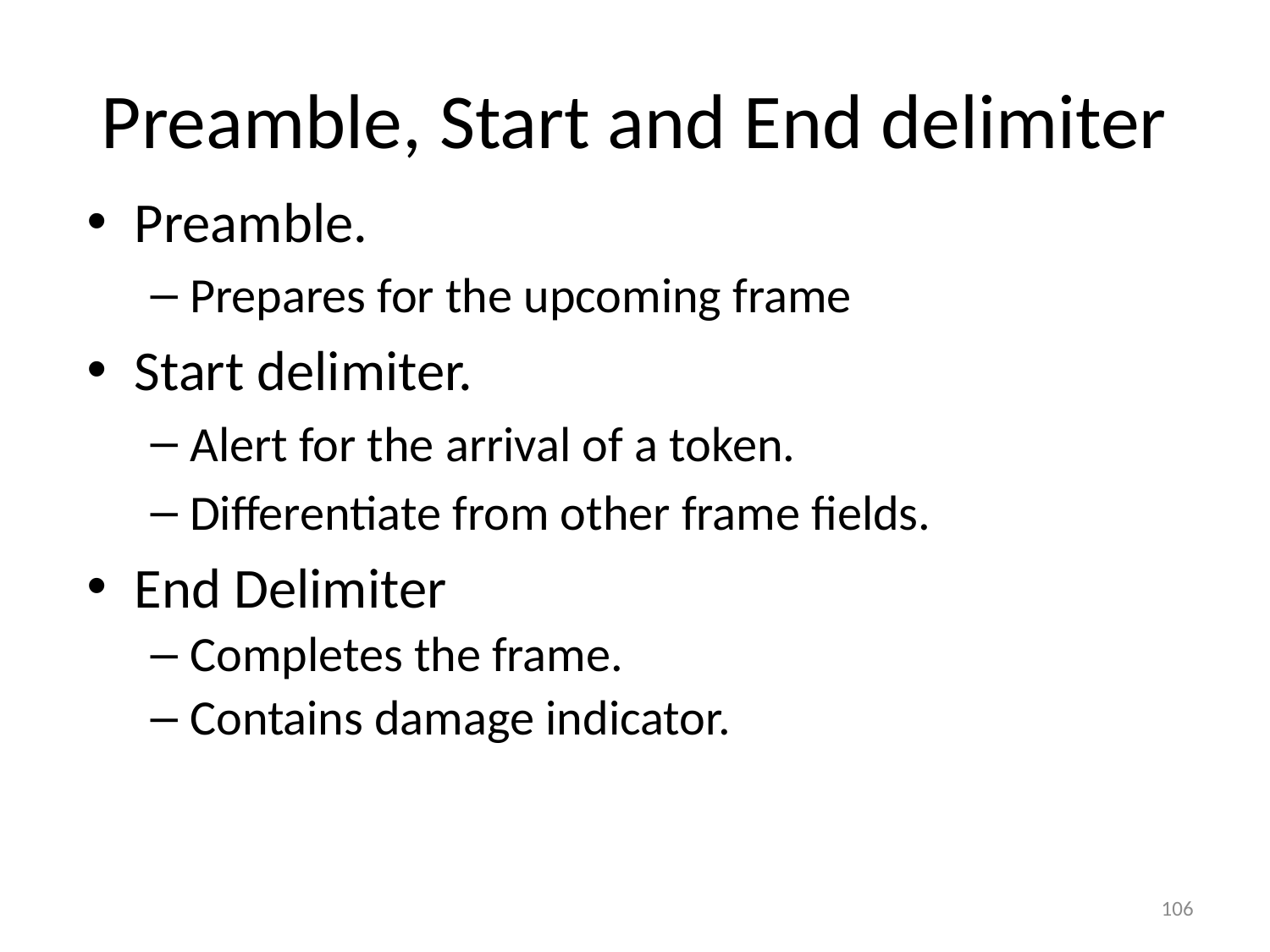

# Preamble, Start and End delimiter
Preamble.
Prepares for the upcoming frame
Start delimiter.
Alert for the arrival of a token.
Differentiate from other frame fields.
End Delimiter
Completes the frame.
Contains damage indicator.
106